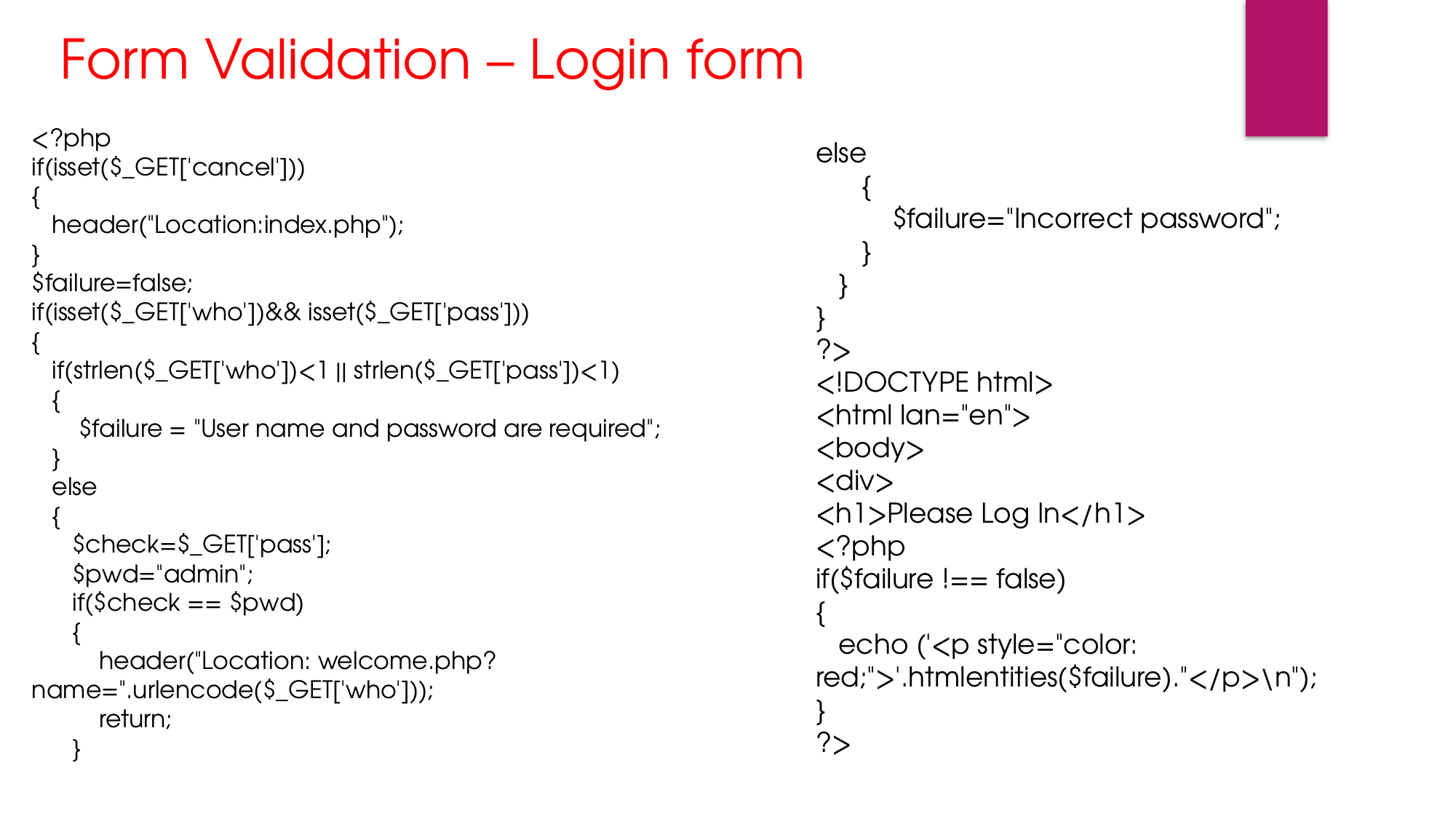

Form Validation – Login form
<?php
if(isset($_GET['cancel']))
{
   header("Location:index.php");
}
$failure=false;
if(isset($_GET['who'])&& isset($_GET['pass']))
{
   if(strlen($_GET['who'])<1 || strlen($_GET['pass'])<1)
   {
       $failure = "User name and password are required";
   }
   else
   {
      $check=$_GET['pass'];
      $pwd="admin";
      if($check == $pwd)
      {
          header("Location: welcome.php?name=".urlencode($_GET['who']));
          return;
      }

else
      {
          $failure="Incorrect password";
      }
   }
}
?>
<!DOCTYPE html>
<html lan="en">
<body>
<div>
<h1>Please Log In</h1>
<?php
if($failure !== false)
{
   echo ('<p style="color: red;">'.htmlentities($failure)."</p>\n");
}
?>